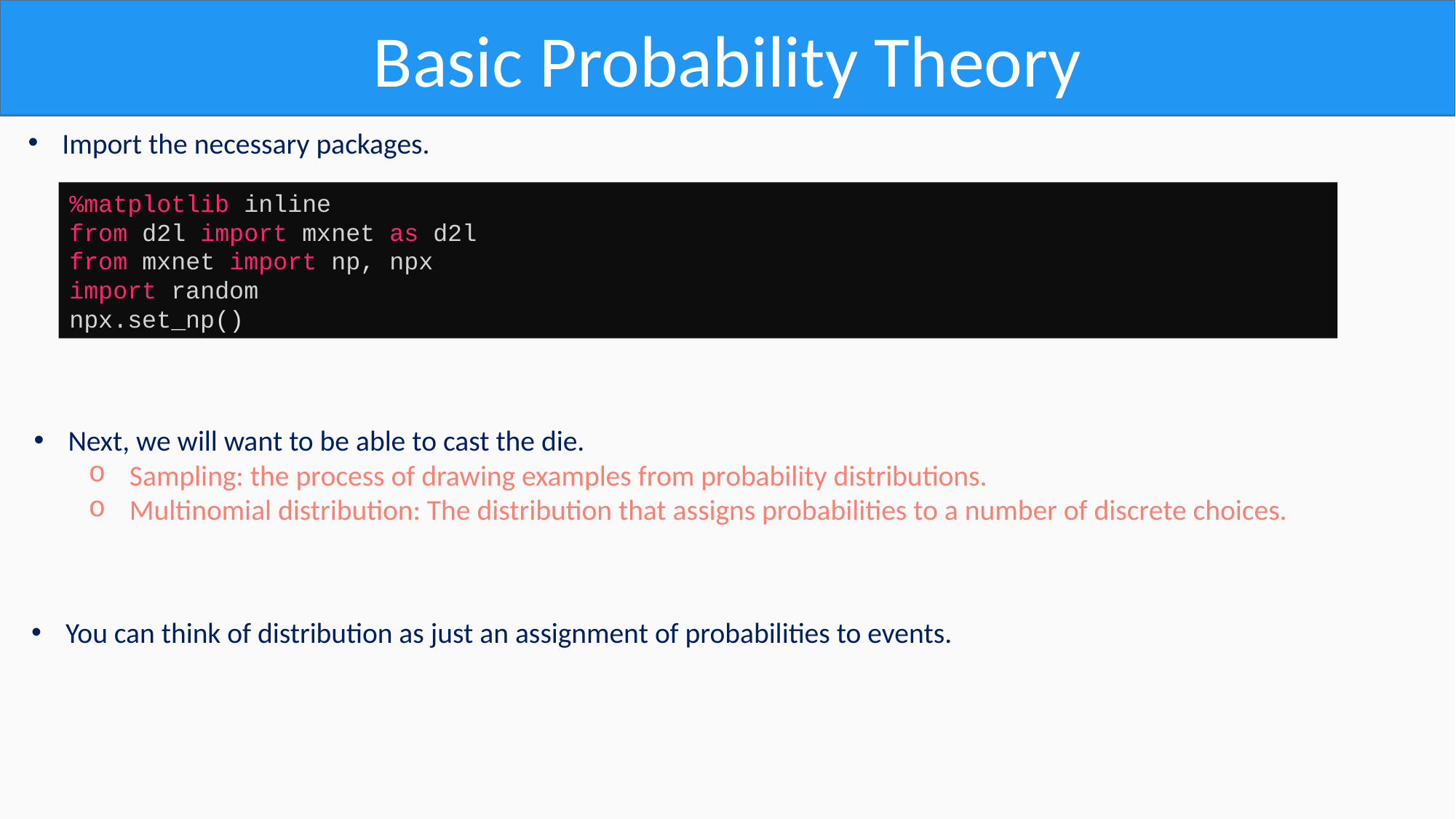

Basic Probability Theory
Import the necessary packages.
%matplotlib inline
from d2l import mxnet as d2l
from mxnet import np, npx
import random
npx.set_np()
Next, we will want to be able to cast the die.
Sampling: the process of drawing examples from probability distributions.
Multinomial distribution: The distribution that assigns probabilities to a number of discrete choices.
You can think of distribution as just an assignment of probabilities to events.